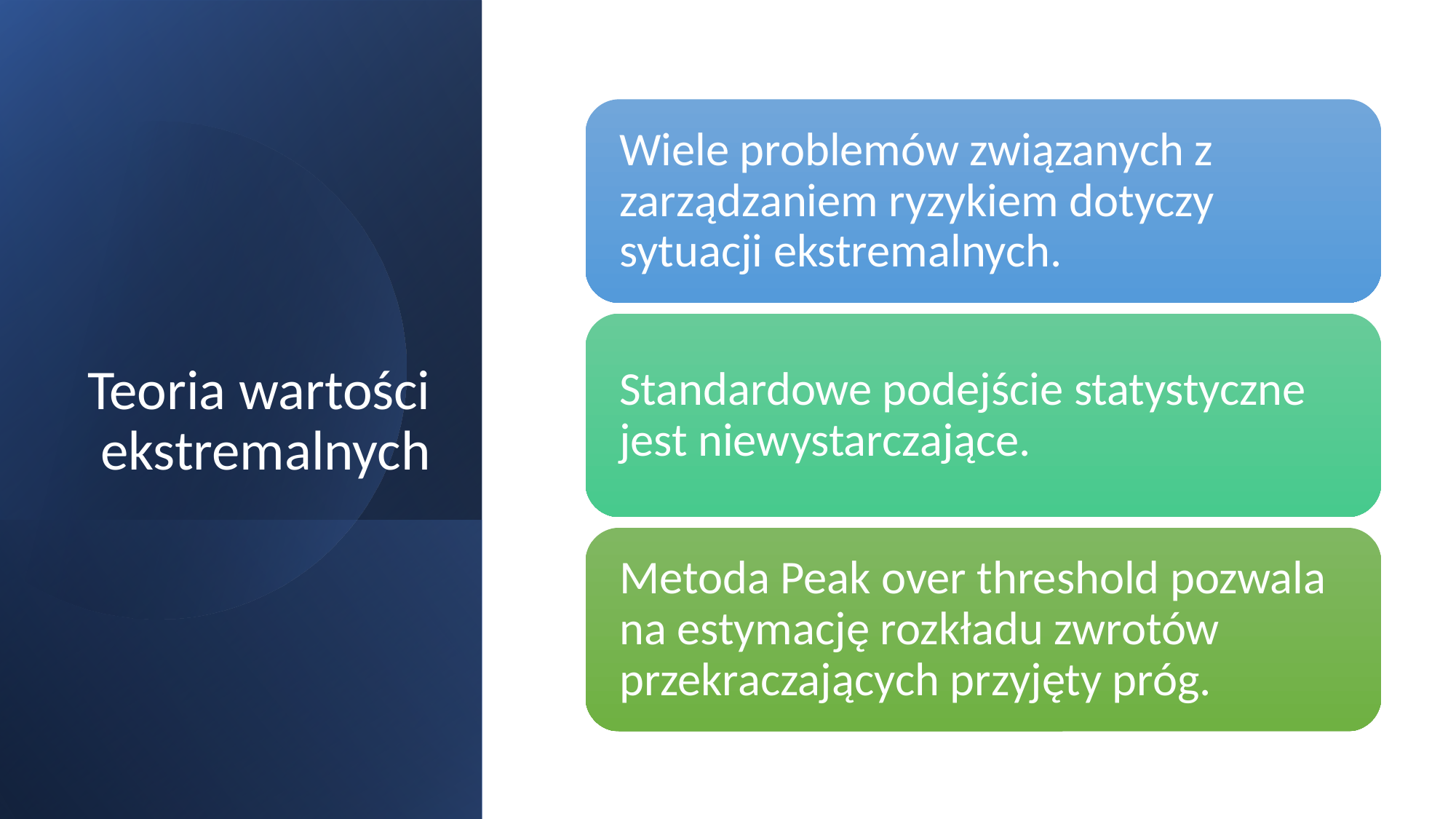

Wiele problemów związanych z zarządzaniem ryzykiem dotyczy sytuacji ekstremalnych.
Standardowe podejście statystyczne jest niewystarczające.
Metoda Peak over threshold pozwala na estymację rozkładu zwrotów przekraczających przyjęty próg.

# Teoria wartości ekstremalnych